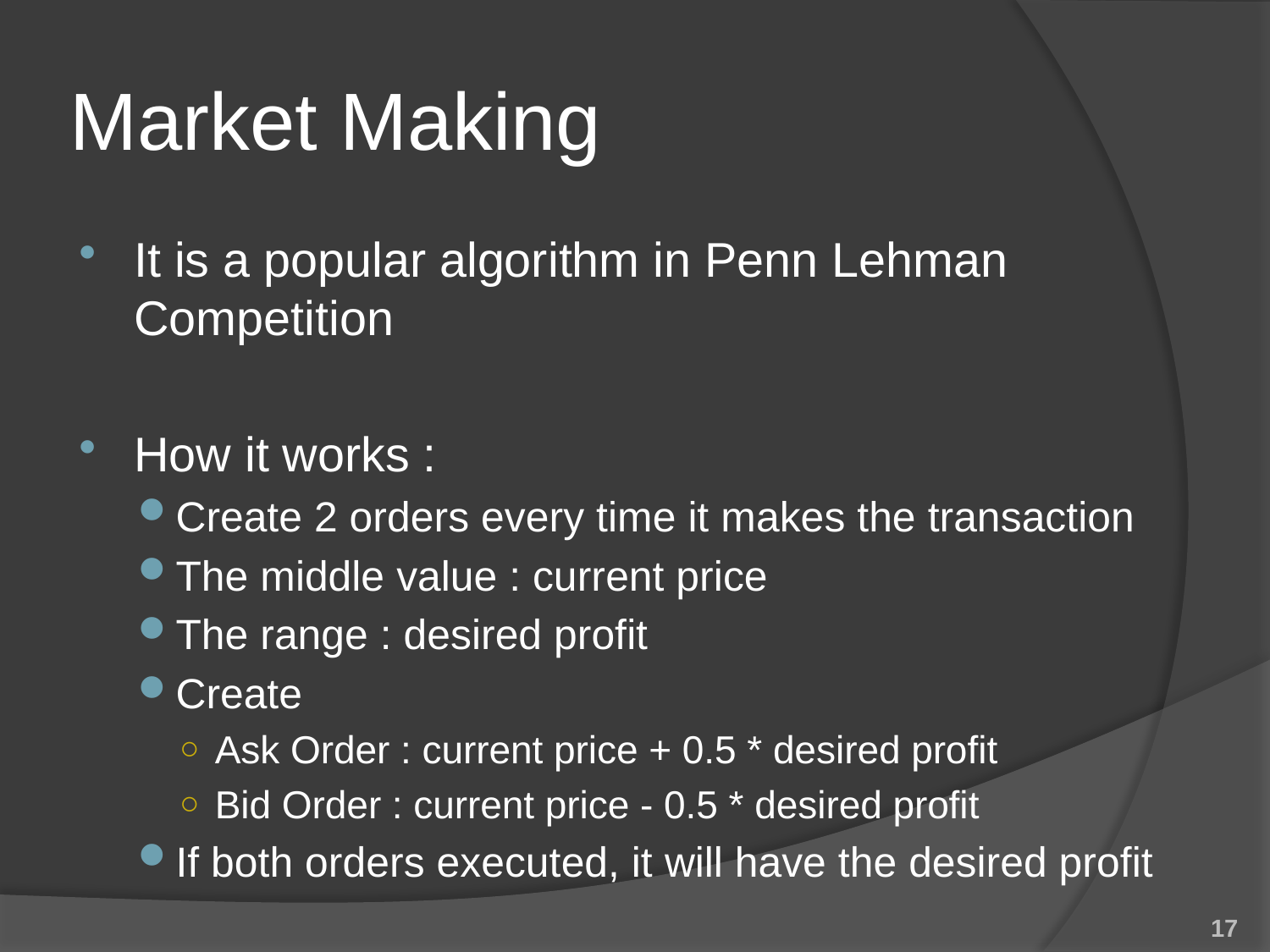

# Market Making
It is a popular algorithm in Penn Lehman Competition

How it works :
Create 2 orders every time it makes the transaction
The middle value : current price
The range : desired profit
Create
Ask Order : current price + 0.5 * desired profit
Bid Order : current price - 0.5 * desired profit
If both orders executed, it will have the desired profit

17